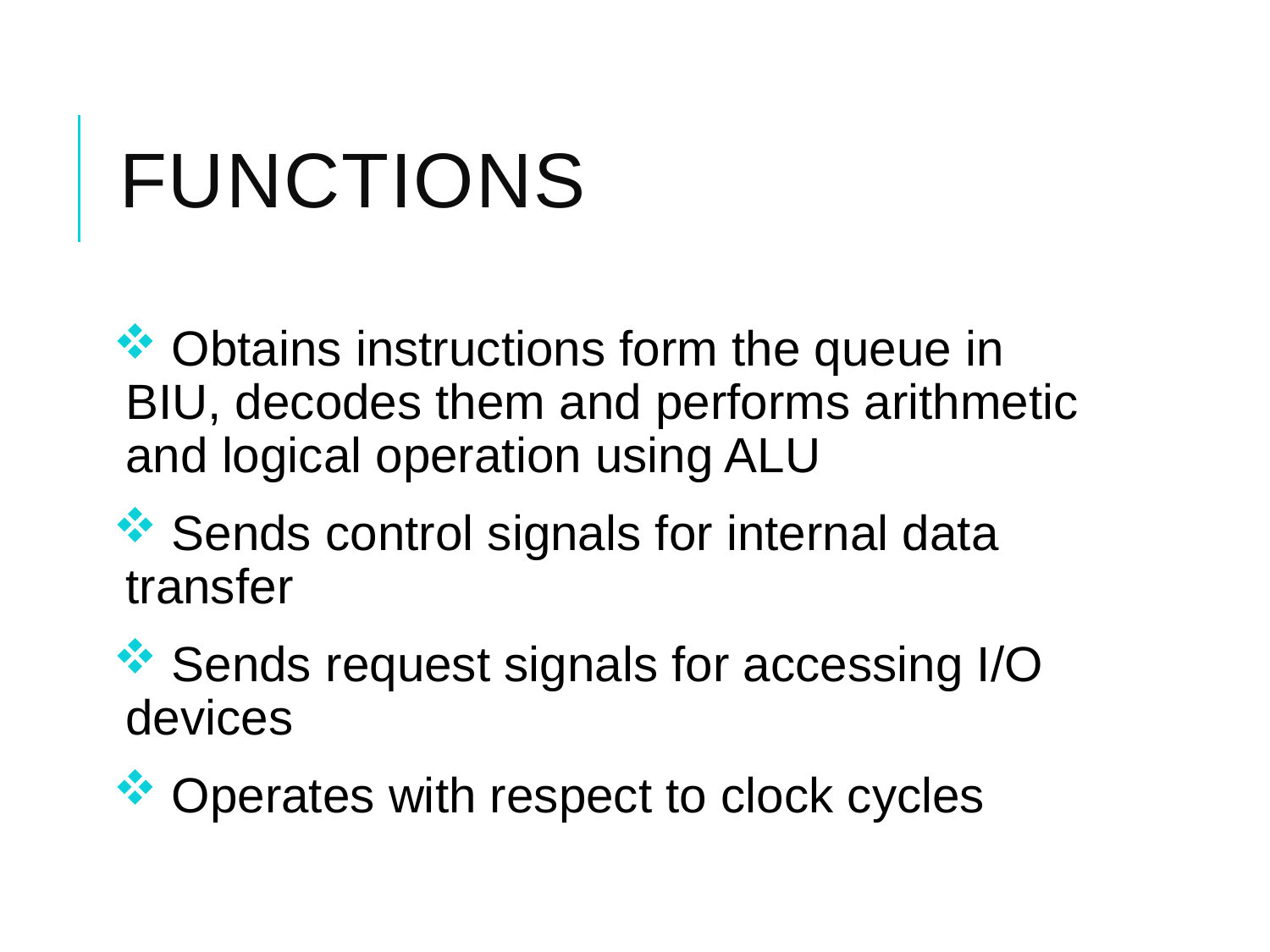

# Functions
 Obtains instructions form the queue in BIU, decodes them and performs arithmetic and logical operation using ALU
 Sends control signals for internal data transfer
 Sends request signals for accessing I/O devices
 Operates with respect to clock cycles